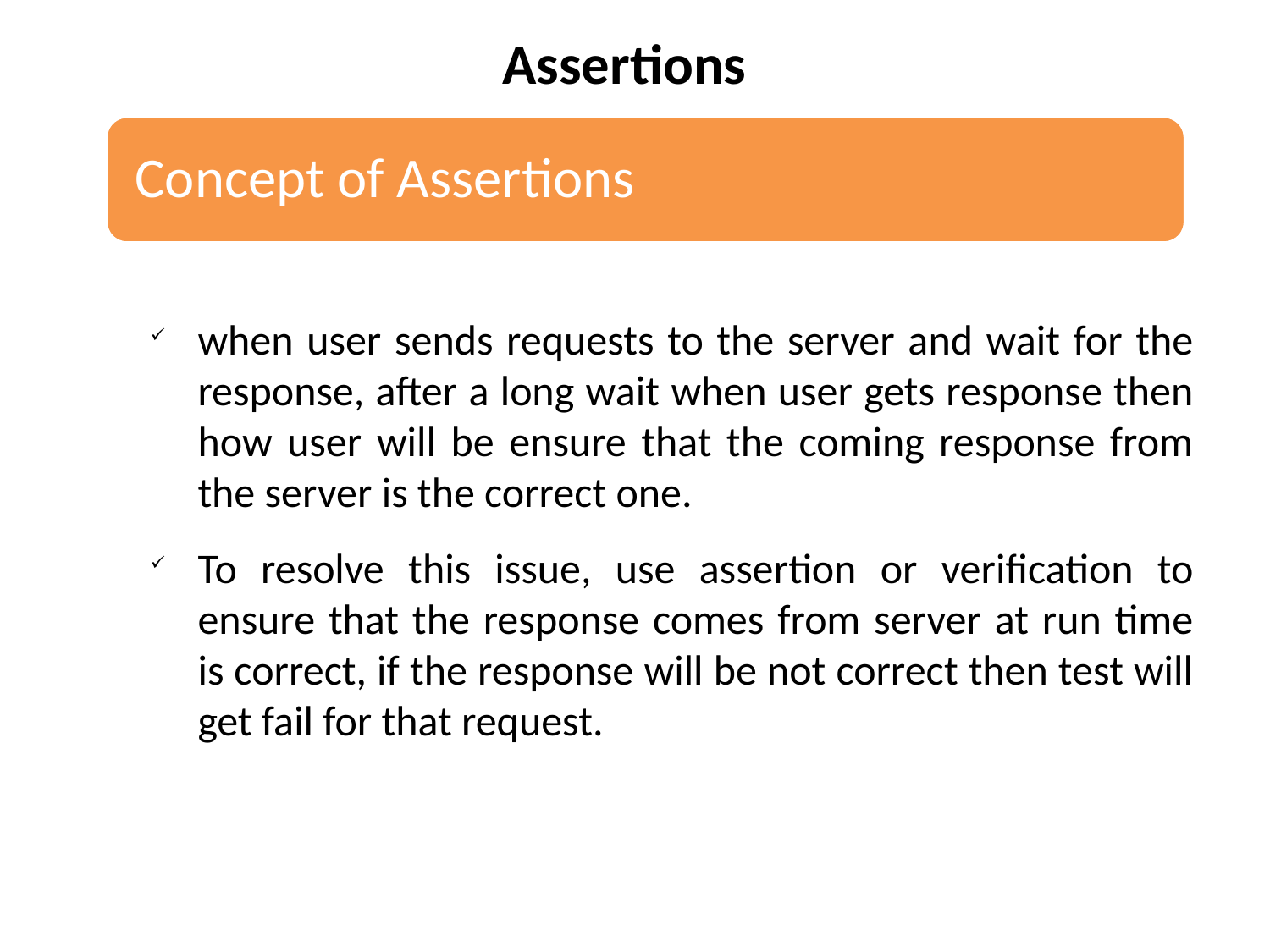

Assertions

Concept of Assertions
when user sends requests to the server and wait for the response, after a long wait when user gets response then how user will be ensure that the coming response from the server is the correct one.
To resolve this issue, use assertion or verification to ensure that the response comes from server at run time is correct, if the response will be not correct then test will get fail for that request.